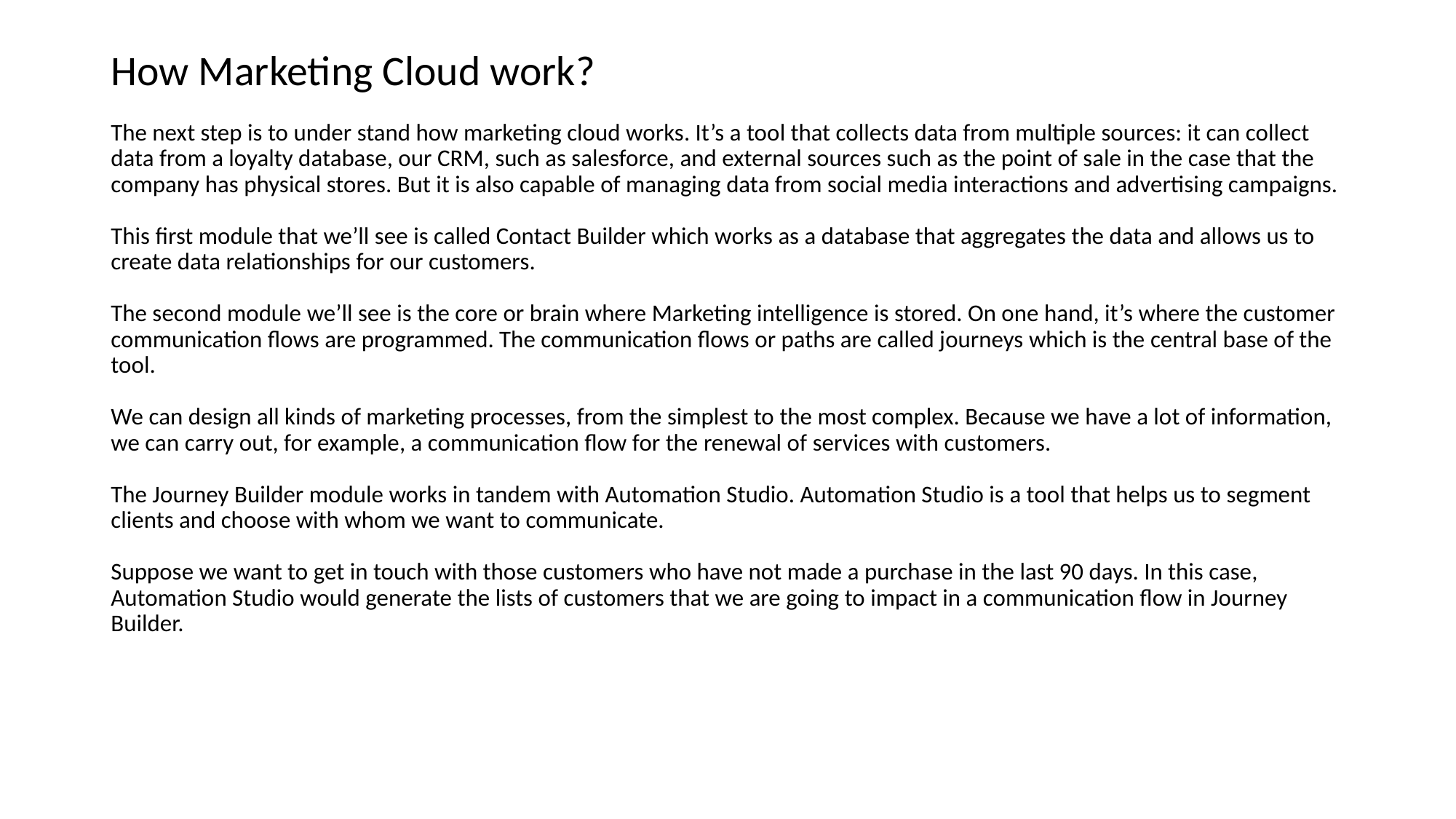

# How Marketing Cloud work? The next step is to under stand how marketing cloud works. It’s a tool that collects data from multiple sources: it can collect data from a loyalty database, our CRM, such as salesforce, and external sources such as the point of sale in the case that the company has physical stores. But it is also capable of managing data from social media interactions and advertising campaigns. This first module that we’ll see is called Contact Builder which works as a database that aggregates the data and allows us to create data relationships for our customers. The second module we’ll see is the core or brain where Marketing intelligence is stored. On one hand, it’s where the customer communication flows are programmed. The communication flows or paths are called journeys which is the central base of the tool. We can design all kinds of marketing processes, from the simplest to the most complex. Because we have a lot of information, we can carry out, for example, a communication flow for the renewal of services with customers. The Journey Builder module works in tandem with Automation Studio. Automation Studio is a tool that helps us to segment clients and choose with whom we want to communicate. Suppose we want to get in touch with those customers who have not made a purchase in the last 90 days. In this case, Automation Studio would generate the lists of customers that we are going to impact in a communication flow in Journey Builder.